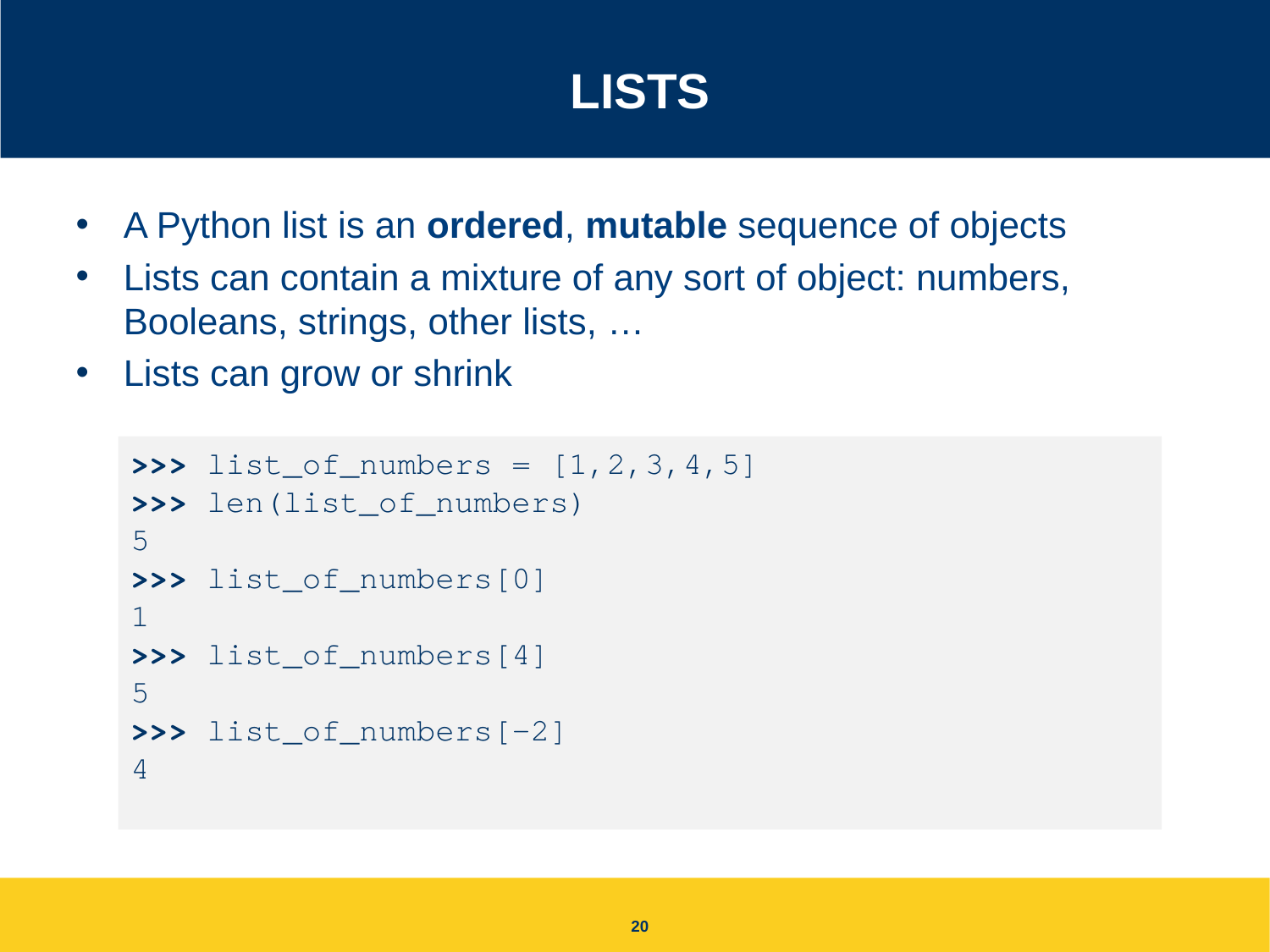

# Lists
A Python list is an ordered, mutable sequence of objects
Lists can contain a mixture of any sort of object: numbers, Booleans, strings, other lists, …
Lists can grow or shrink
>>> list_of_numbers = [1,2,3,4,5]
>>> len(list_of_numbers)
5
>>> list_of_numbers[0]
1
>>> list_of_numbers[4]
5
>>> list_of_numbers[-2]
4

20